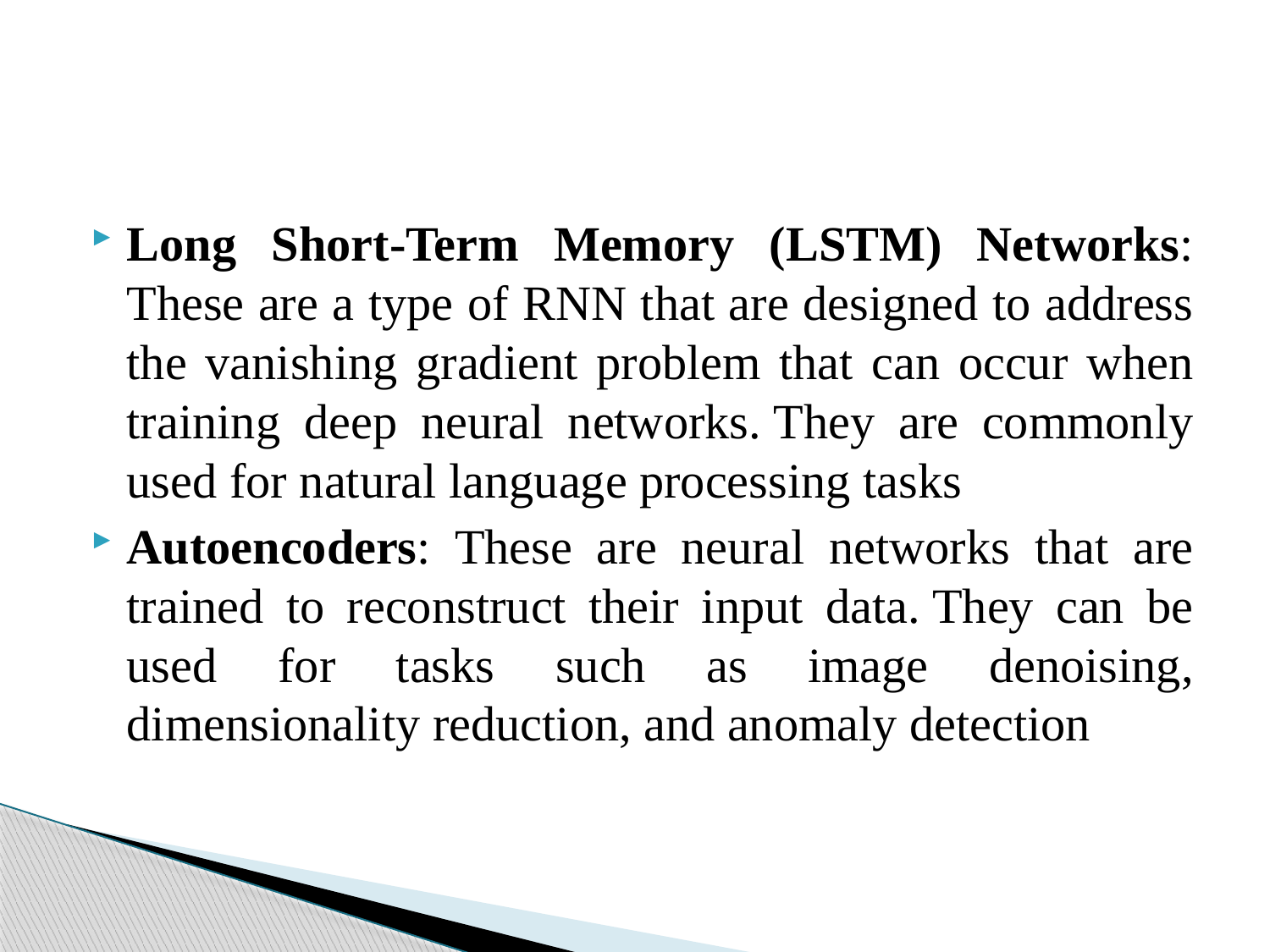

Long Short-Term Memory (LSTM) Networks: These are a type of RNN that are designed to address the vanishing gradient problem that can occur when training deep neural networks. They are commonly used for natural language processing tasks
Autoencoders: These are neural networks that are trained to reconstruct their input data. They can be used for tasks such as image denoising, dimensionality reduction, and anomaly detection